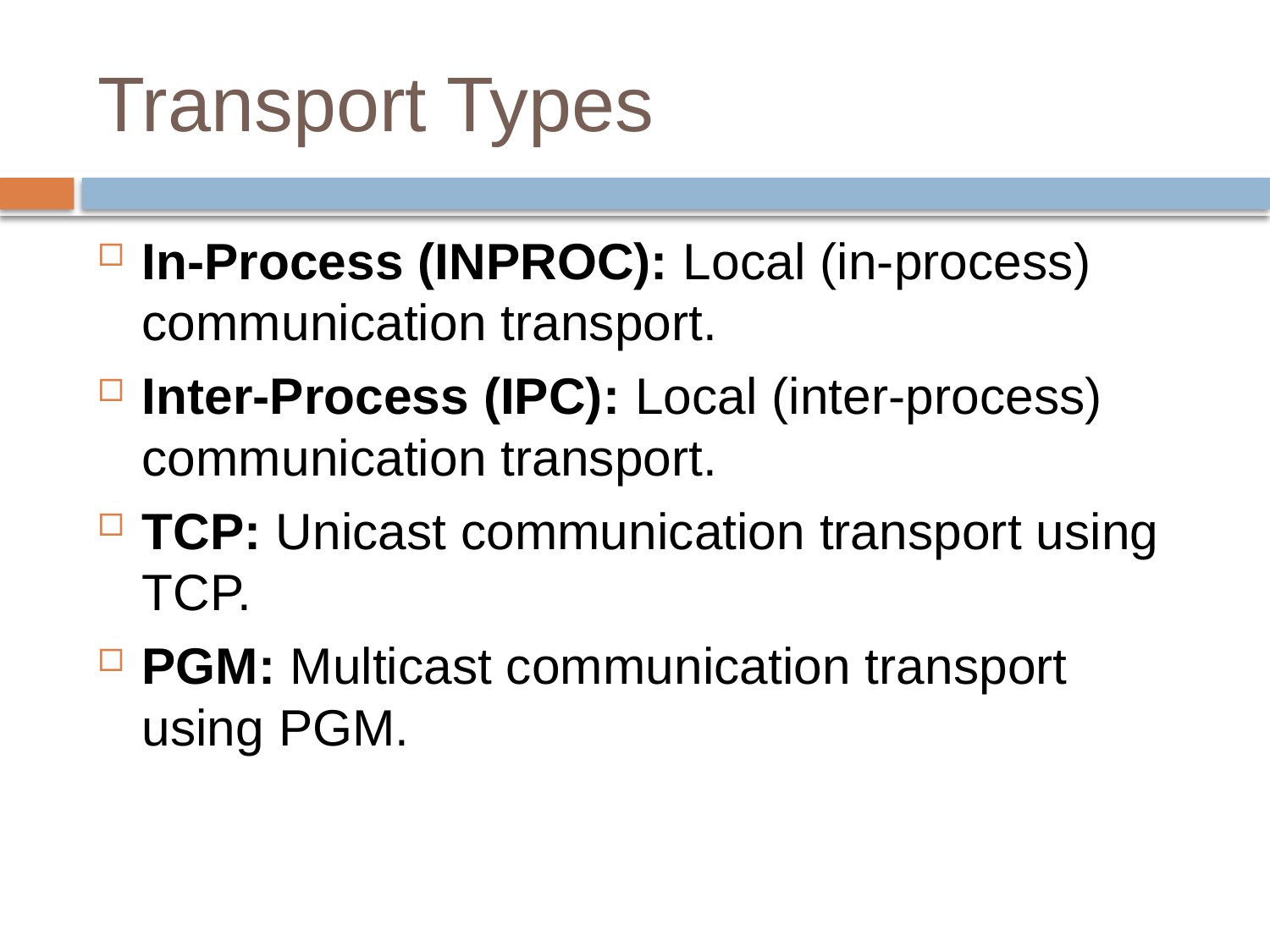

# Transport Types
In-Process (INPROC): Local (in-process) communication transport.
Inter-Process (IPC): Local (inter-process) communication transport.
TCP: Unicast communication transport using TCP.
PGM: Multicast communication transport using PGM.